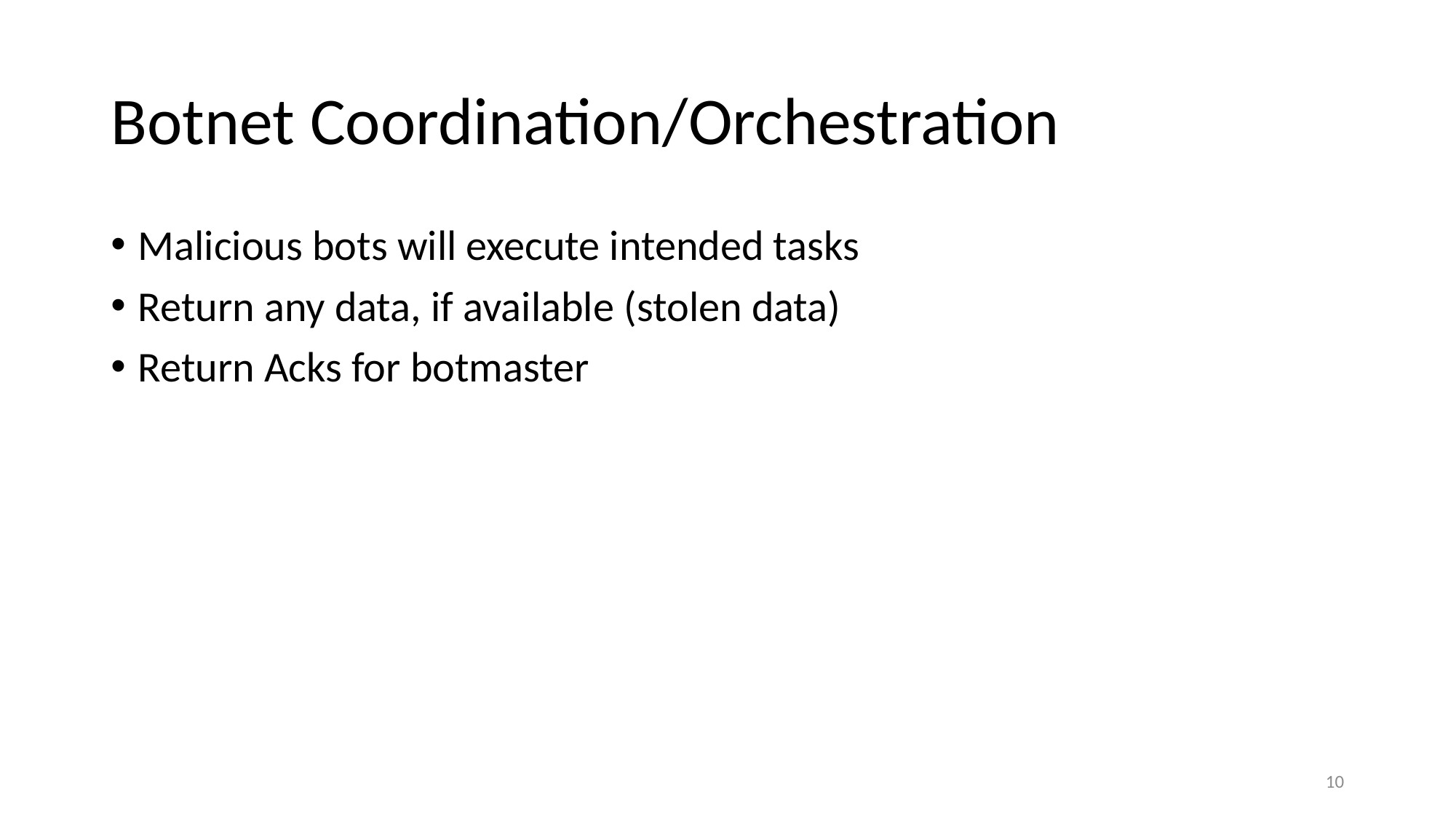

# Botnet Coordination/Orchestration
Malicious bots will execute intended tasks
Return any data, if available (stolen data)
Return Acks for botmaster
10